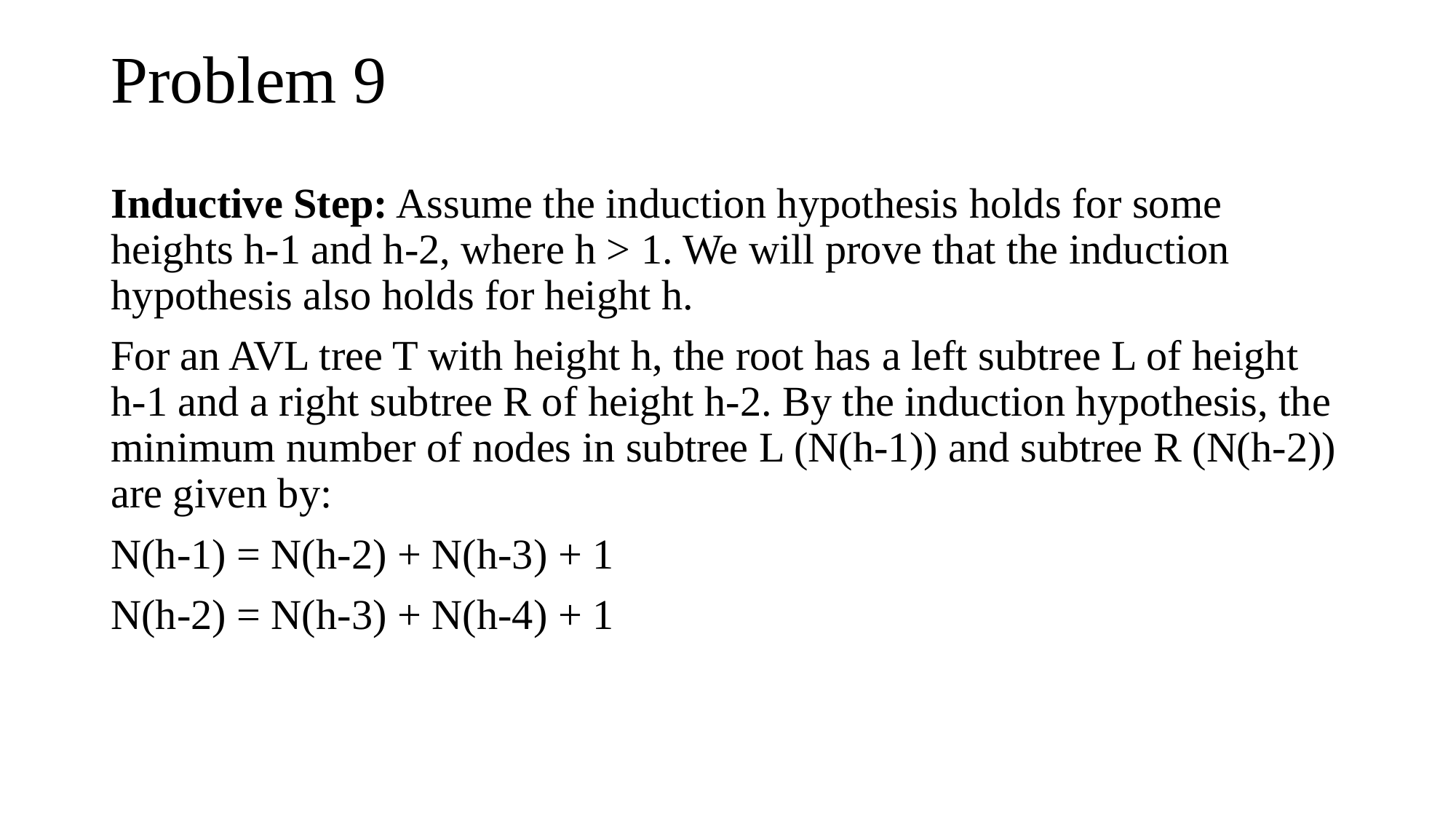

# Problem 9
Inductive Step: Assume the induction hypothesis holds for some heights h-1 and h-2, where h > 1. We will prove that the induction hypothesis also holds for height h.
For an AVL tree T with height h, the root has a left subtree L of height h-1 and a right subtree R of height h-2. By the induction hypothesis, the minimum number of nodes in subtree L (N(h-1)) and subtree R (N(h-2)) are given by:
N(h-1) = N(h-2) + N(h-3) + 1
N(h-2) = N(h-3) + N(h-4) + 1